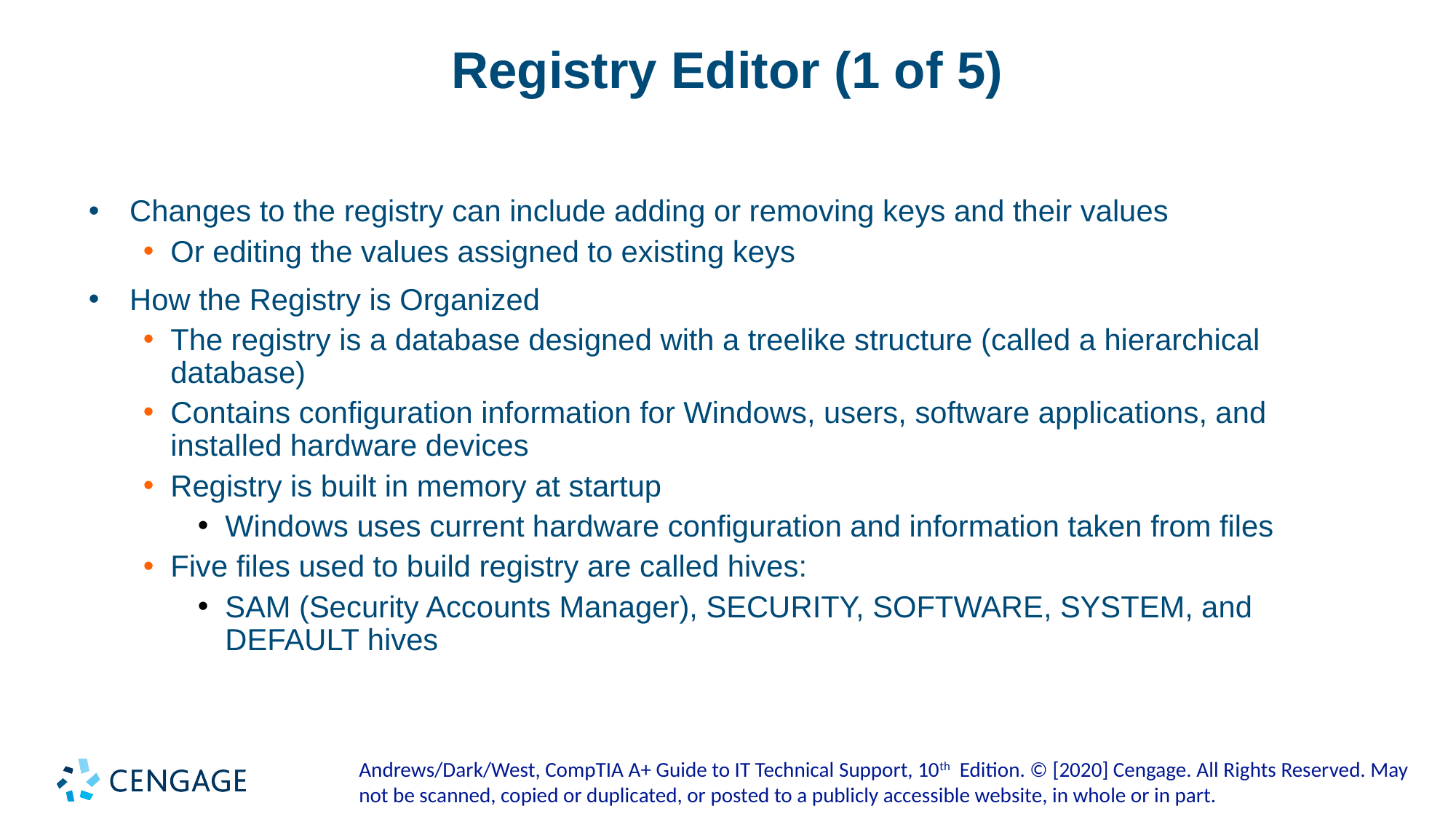

# Registry Editor (1 of 5)
Changes to the registry can include adding or removing keys and their values
Or editing the values assigned to existing keys
How the Registry is Organized
The registry is a database designed with a treelike structure (called a hierarchical database)
Contains configuration information for Windows, users, software applications, and installed hardware devices
Registry is built in memory at startup
Windows uses current hardware configuration and information taken from files
Five files used to build registry are called hives:
SAM (Security Accounts Manager), SECURITY, SOFTWARE, SYSTEM, and DEFAULT hives